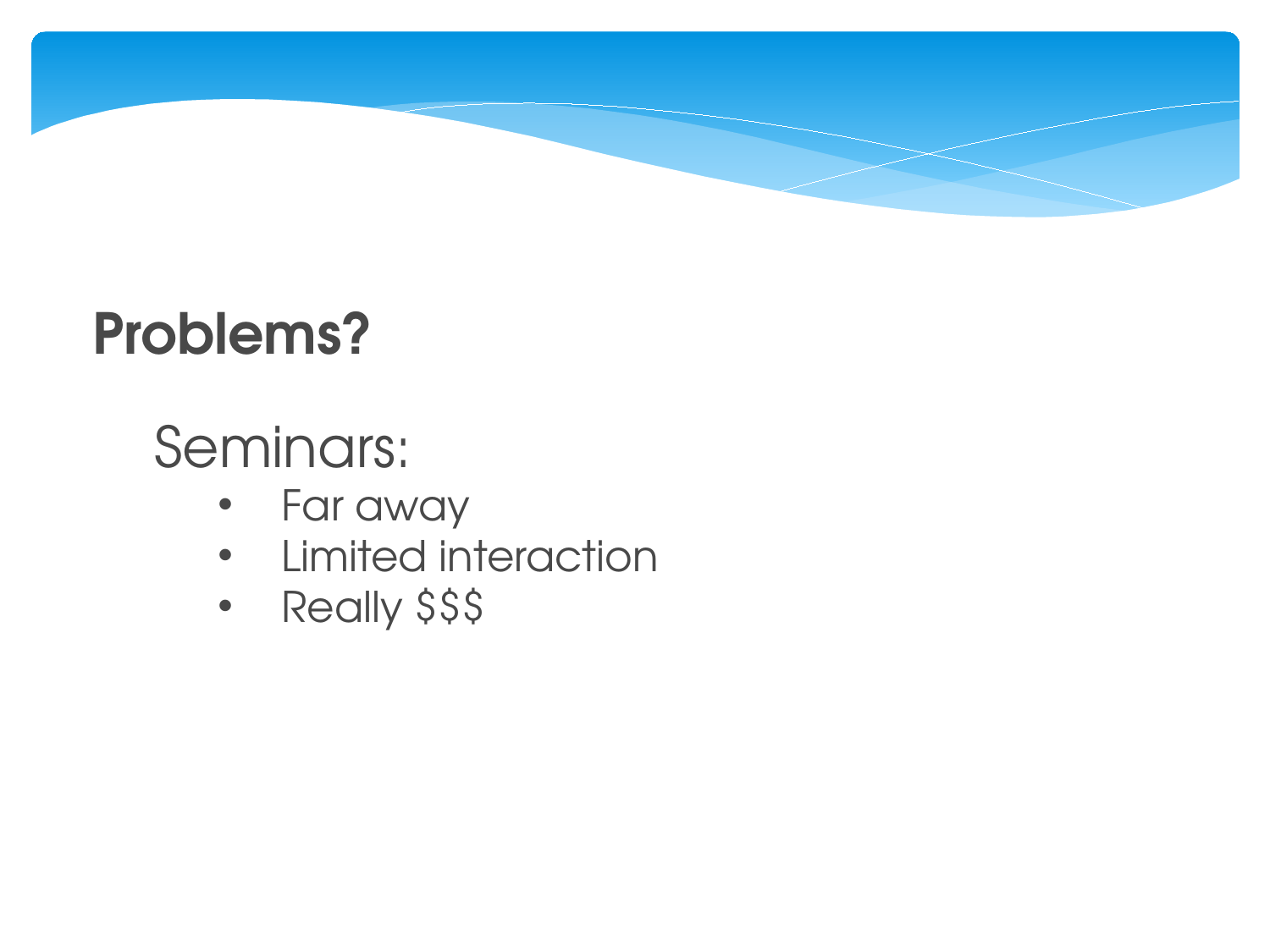

Problems?
Seminars:
Far away
Limited interaction
Really $$$